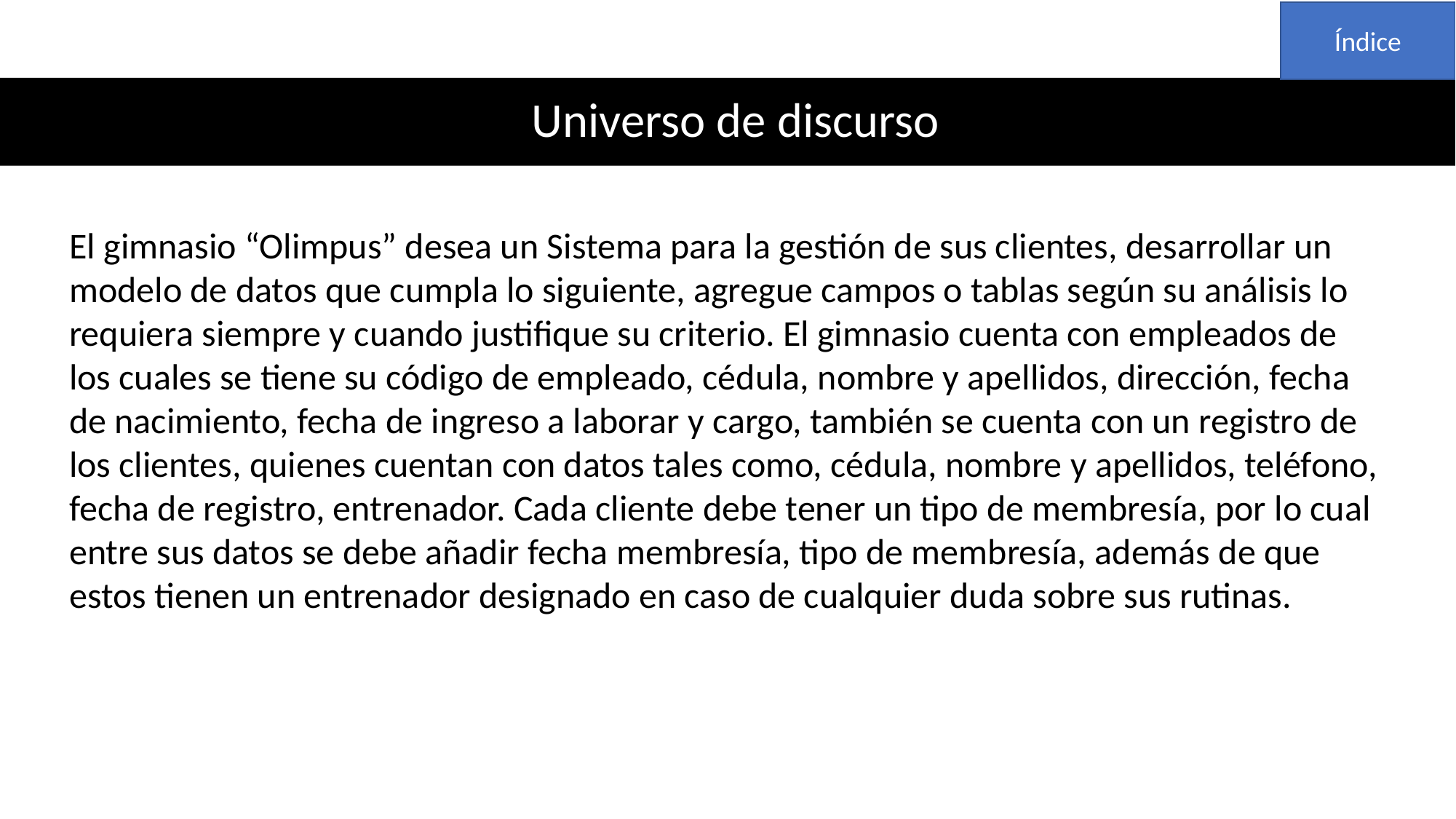

Índice
# Universo de discurso

El gimnasio “Olimpus” desea un Sistema para la gestión de sus clientes, desarrollar un modelo de datos que cumpla lo siguiente, agregue campos o tablas según su análisis lo requiera siempre y cuando justifique su criterio. El gimnasio cuenta con empleados de los cuales se tiene su código de empleado, cédula, nombre y apellidos, dirección, fecha de nacimiento, fecha de ingreso a laborar y cargo, también se cuenta con un registro de los clientes, quienes cuentan con datos tales como, cédula, nombre y apellidos, teléfono, fecha de registro, entrenador. Cada cliente debe tener un tipo de membresía, por lo cual entre sus datos se debe añadir fecha membresía, tipo de membresía, además de que estos tienen un entrenador designado en caso de cualquier duda sobre sus rutinas.